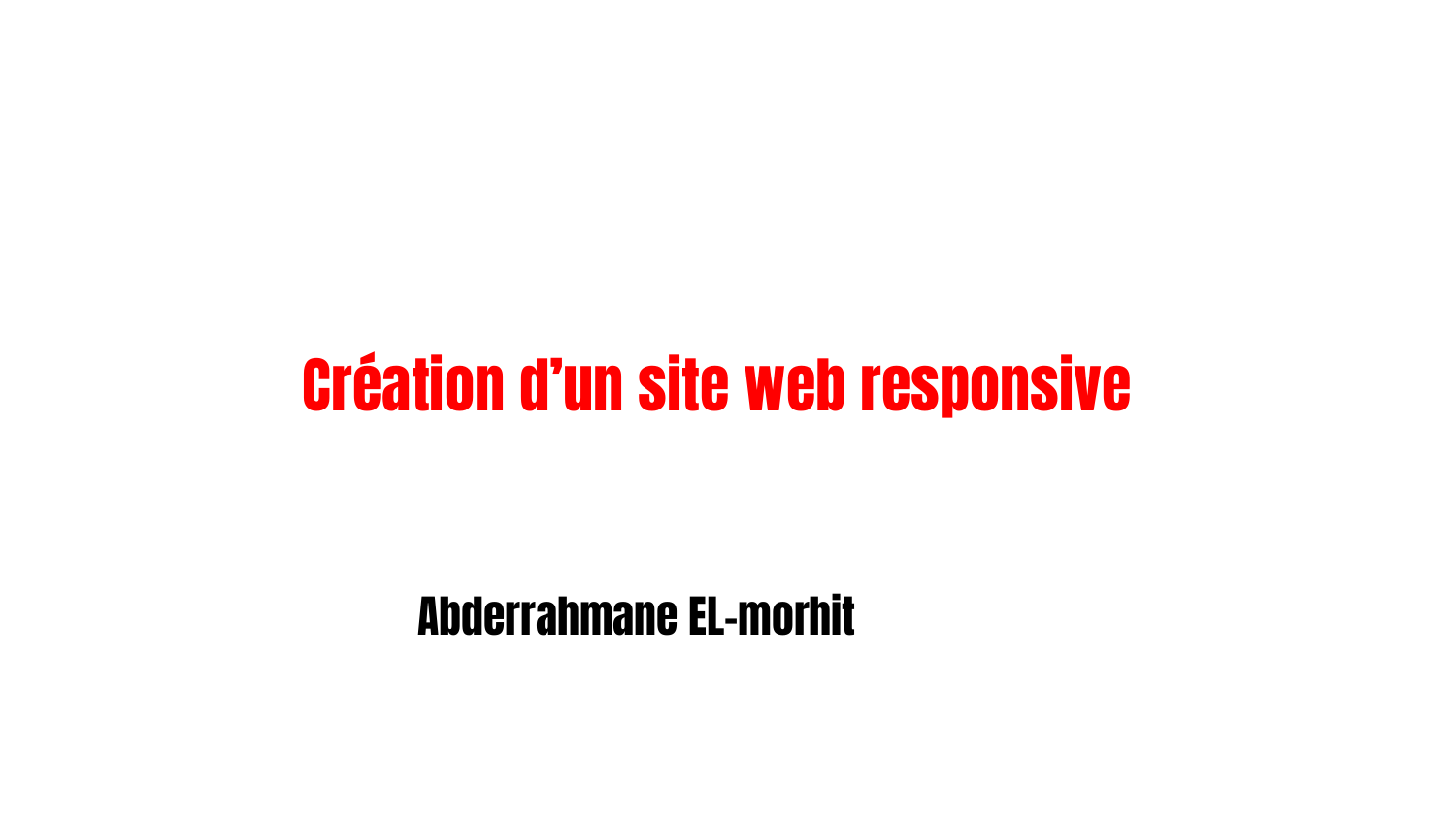

# Création d’un site web responsive
Abderrahmane EL-morhit